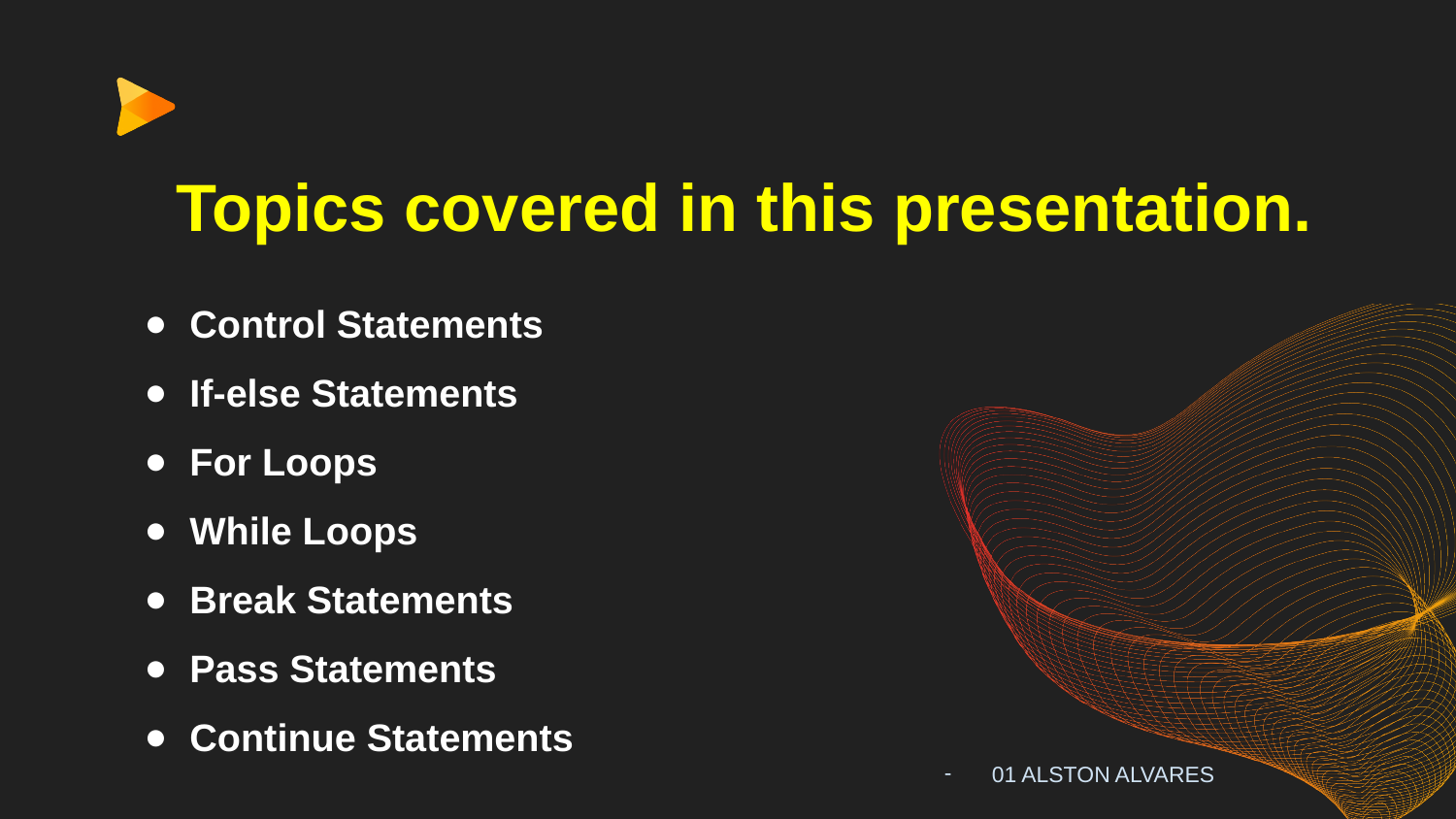

# Topics covered in this presentation.
Control Statements
If-else Statements
For Loops
While Loops
Break Statements
Pass Statements
Continue Statements
01 ALSTON ALVARES